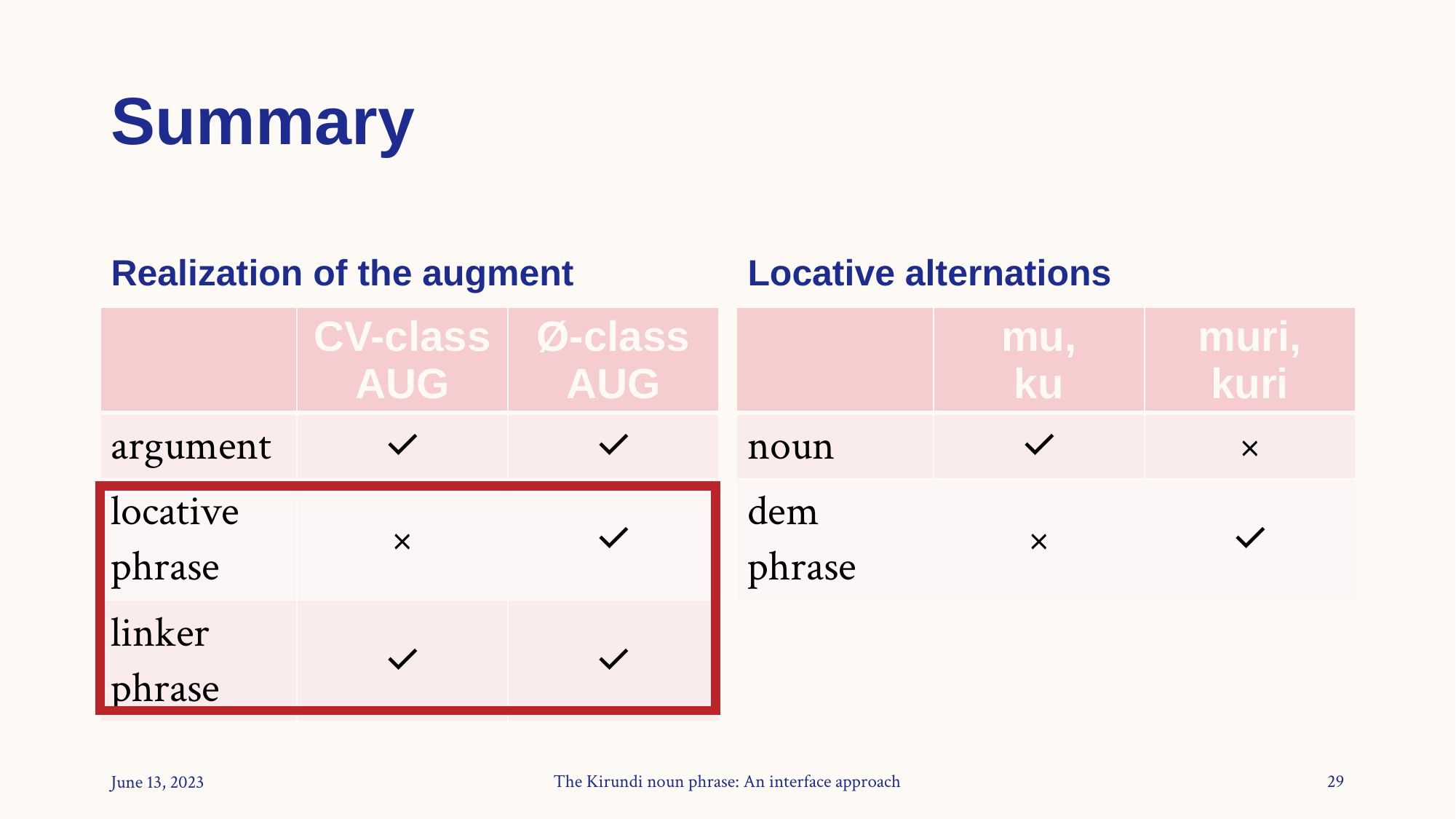

# Summary
Realization of the augment
Locative alternations
|  | CV-class aug | Ø-class aug |
| --- | --- | --- |
| argument | ✓ | ✓ |
| locative phrase | × | ✓ |
| linker phrase | ✓ | ✓ |
|  | mu, ku | muri, kuri |
| --- | --- | --- |
| noun | ✓ | × |
| dem phrase | × | ✓ |

June 13, 2023
The Kirundi noun phrase: An interface approach
29